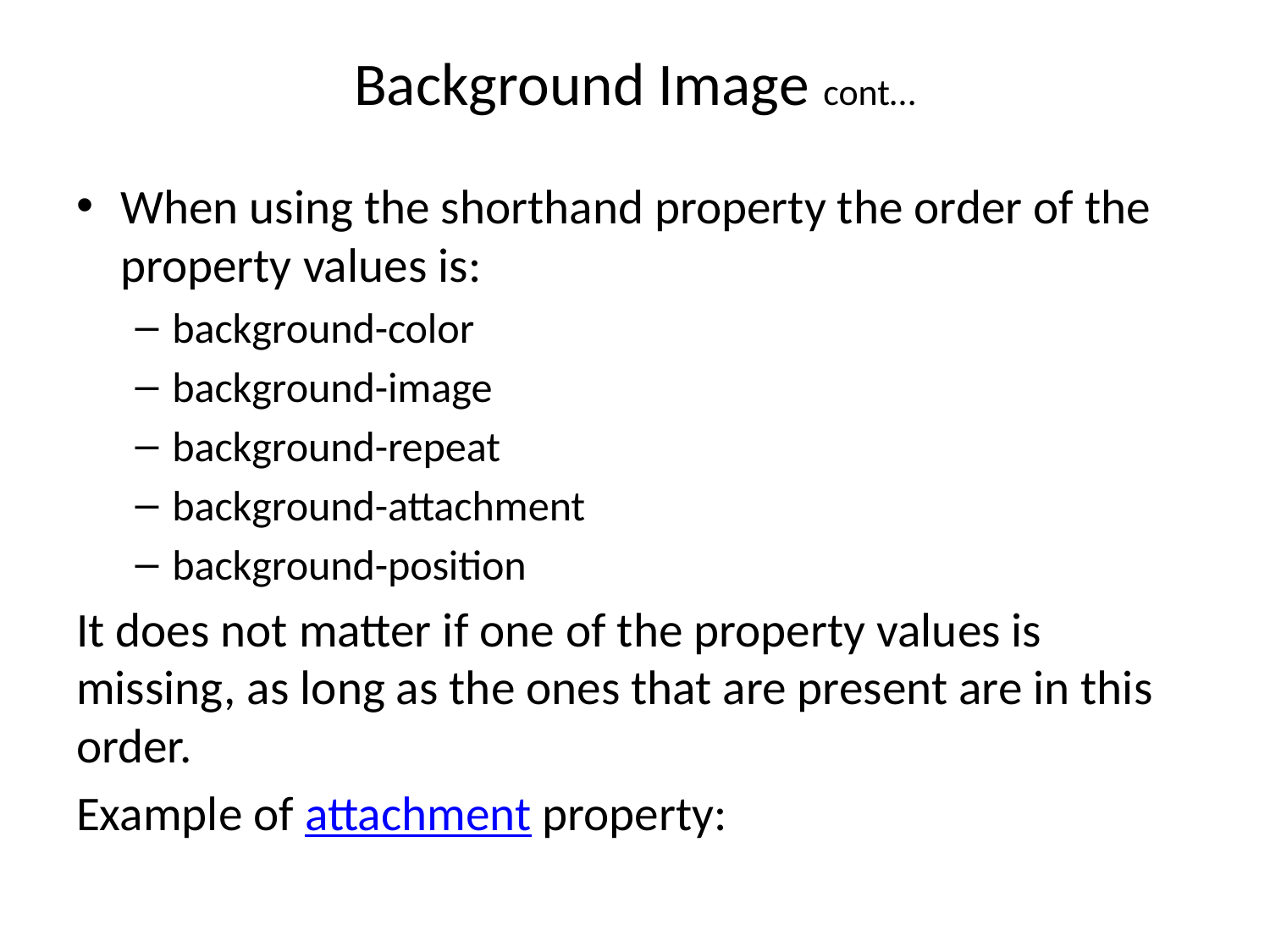

# Background Image cont…
When using the shorthand property the order of the property values is:
background-color
background-image
background-repeat
background-attachment
background-position
It does not matter if one of the property values is missing, as long as the ones that are present are in this order.
Example of attachment property: